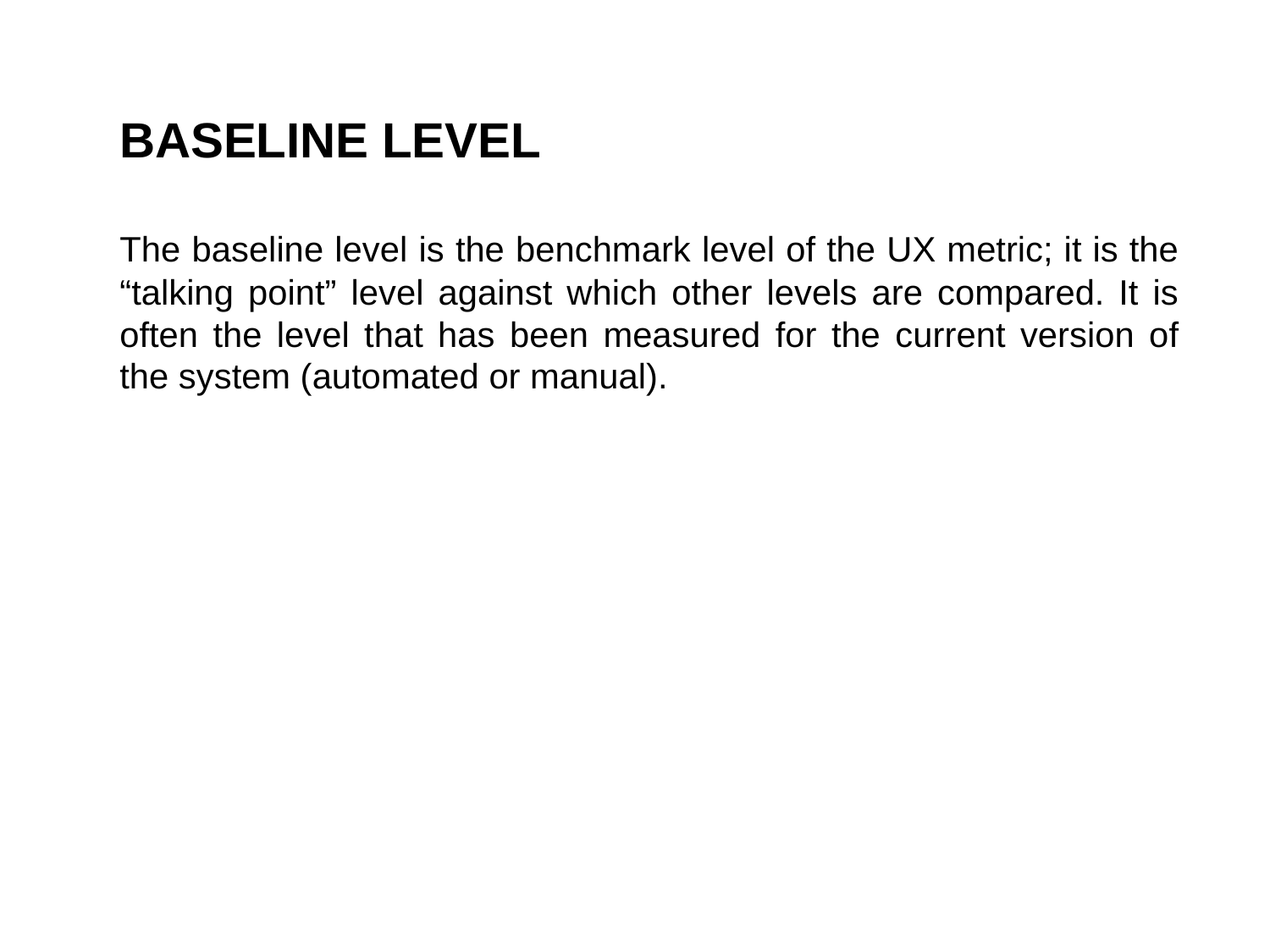

BASELINE LEVEL

The baseline level is the benchmark level of the UX metric; it is the “talking point” level against which other levels are compared. It is often the level that has been measured for the current version of the system (automated or manual).